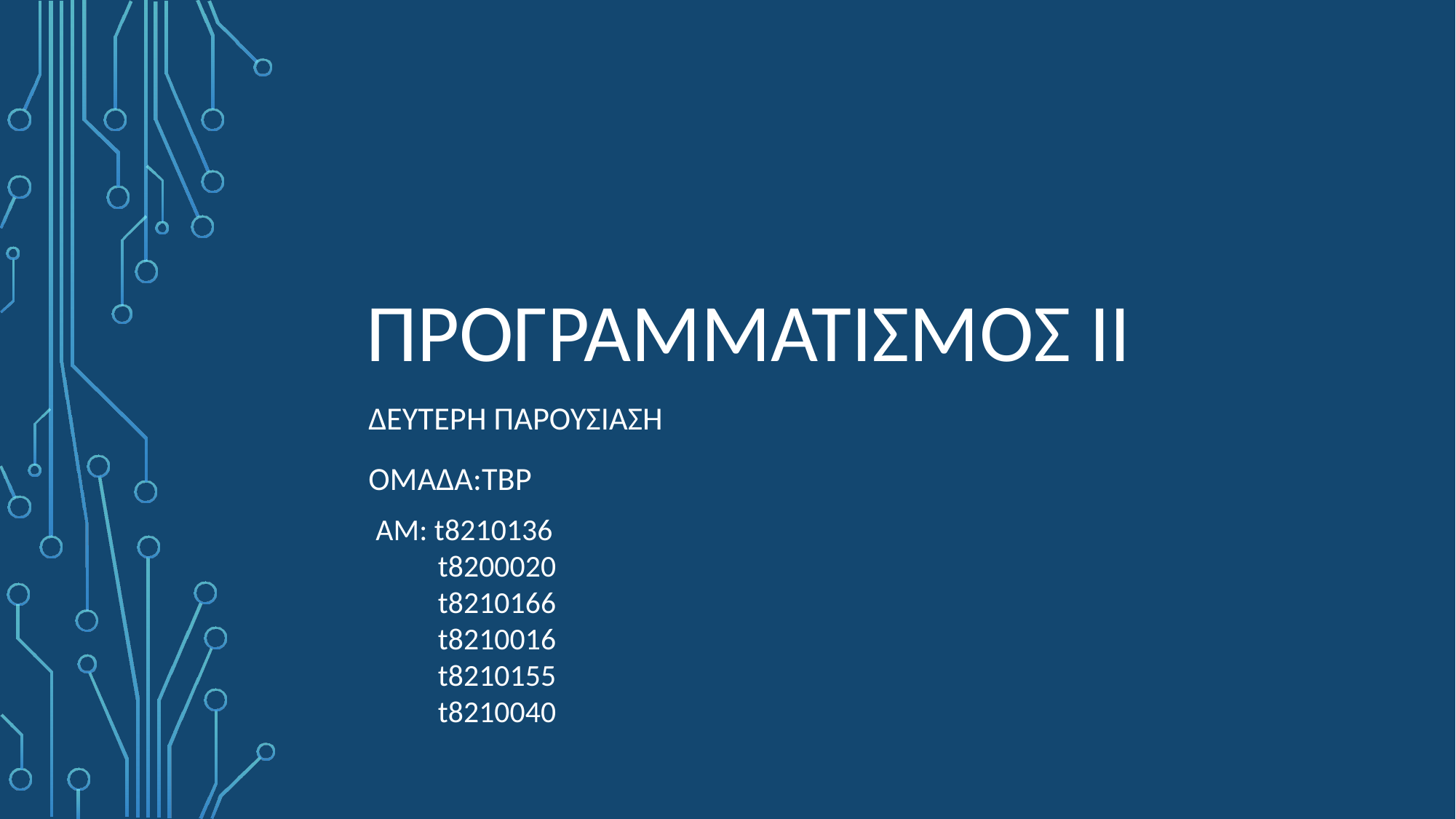

# ΠΡΟΓΡΑΜΜΑΤΙΣΜΌΣ ΙΙ
ΔΕΎΤΕΡΗ ΠΑΡΟΥΣΊΑΣΗ
ΟΜΆΔΑ:ΤΒΡ

AM: t8210136
         t8200020
         t8210166
         t8210016
         t8210155
         t8210040